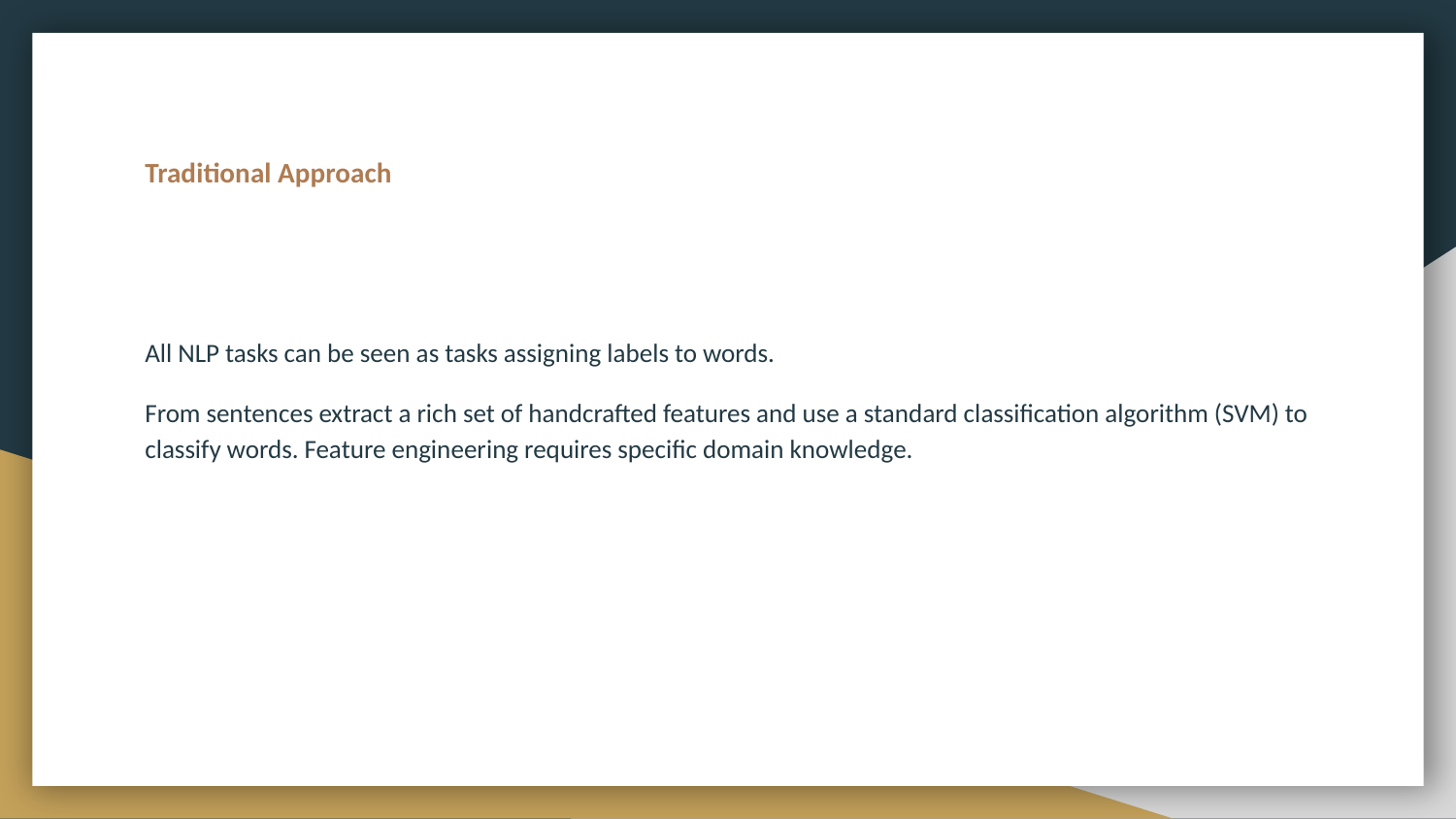

# Traditional Approach
All NLP tasks can be seen as tasks assigning labels to words.
From sentences extract a rich set of handcrafted features and use a standard classification algorithm (SVM) to classify words. Feature engineering requires specific domain knowledge.